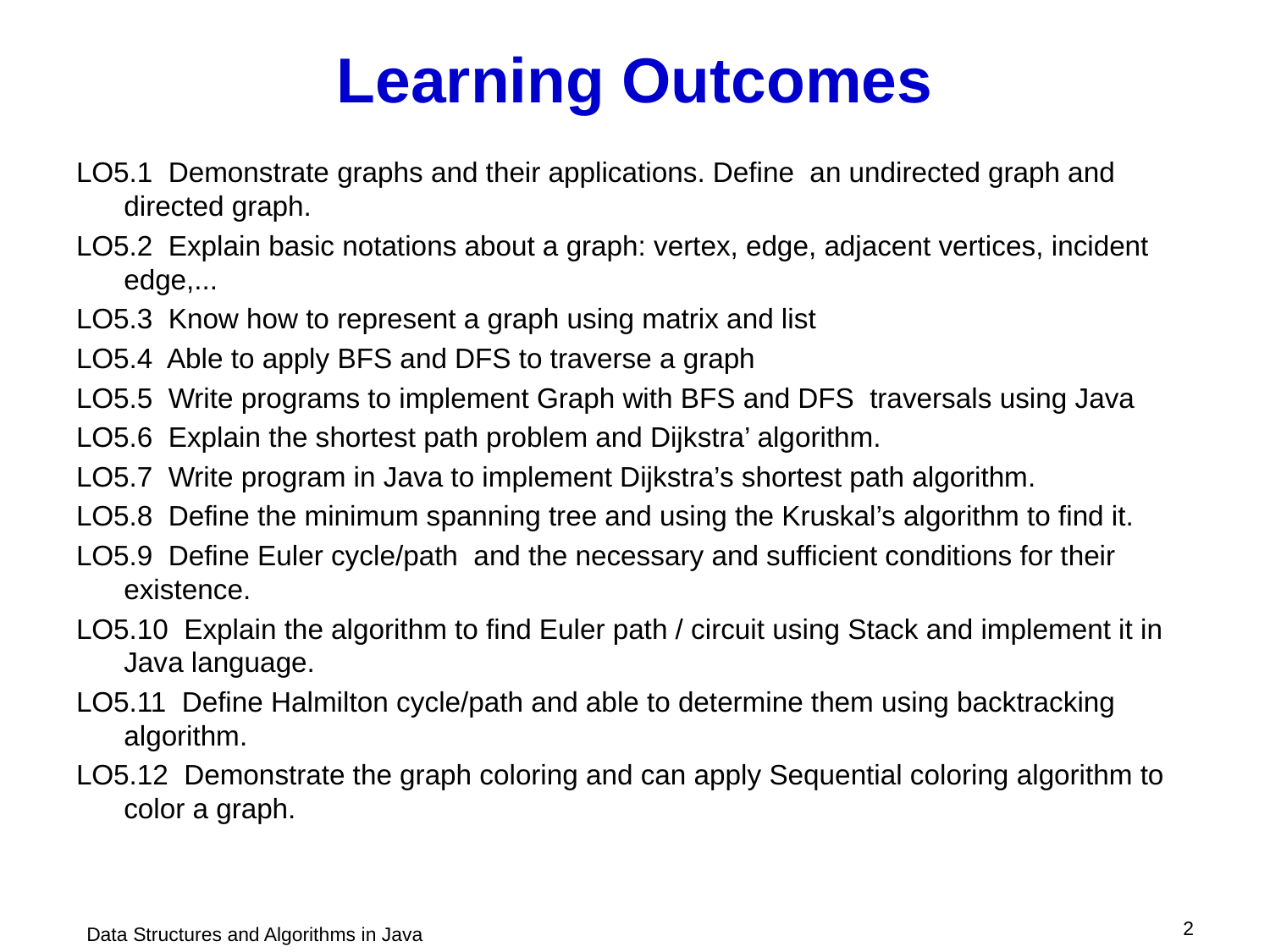

# Learning Outcomes
LO5.1  Demonstrate graphs and their applications. Define  an undirected graph and directed graph.
LO5.2  Explain basic notations about a graph: vertex, edge, adjacent vertices, incident edge,...
LO5.3  Know how to represent a graph using matrix and list
LO5.4  Able to apply BFS and DFS to traverse a graph
LO5.5  Write programs to implement Graph with BFS and DFS  traversals using Java
LO5.6  Explain the shortest path problem and Dijkstra’ algorithm.
LO5.7  Write program in Java to implement Dijkstra’s shortest path algorithm.
LO5.8  Define the minimum spanning tree and using the Kruskal’s algorithm to find it.
LO5.9  Define Euler cycle/path  and the necessary and sufficient conditions for their existence.
LO5.10  Explain the algorithm to find Euler path / circuit using Stack and implement it in Java language.
LO5.11  Define Halmilton cycle/path and able to determine them using backtracking algorithm.
LO5.12  Demonstrate the graph coloring and can apply Sequential coloring algorithm to color a graph.
 2